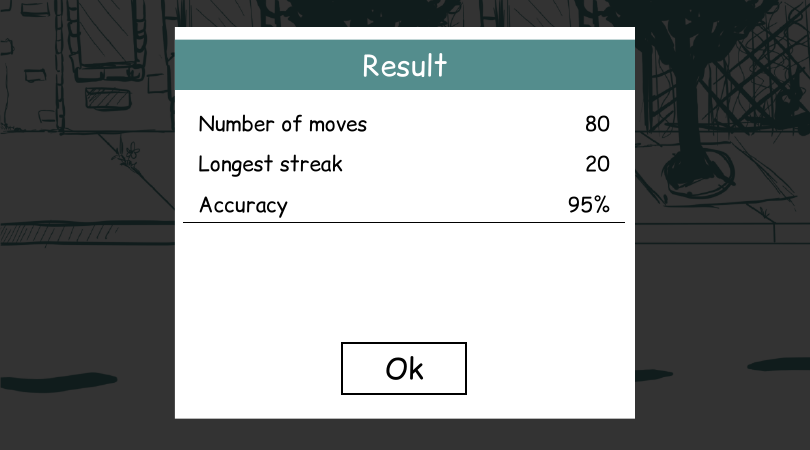

| Number of moves | 80 |
| --- | --- |
| Longest streak | 20 |
| Accuracy | 95% |